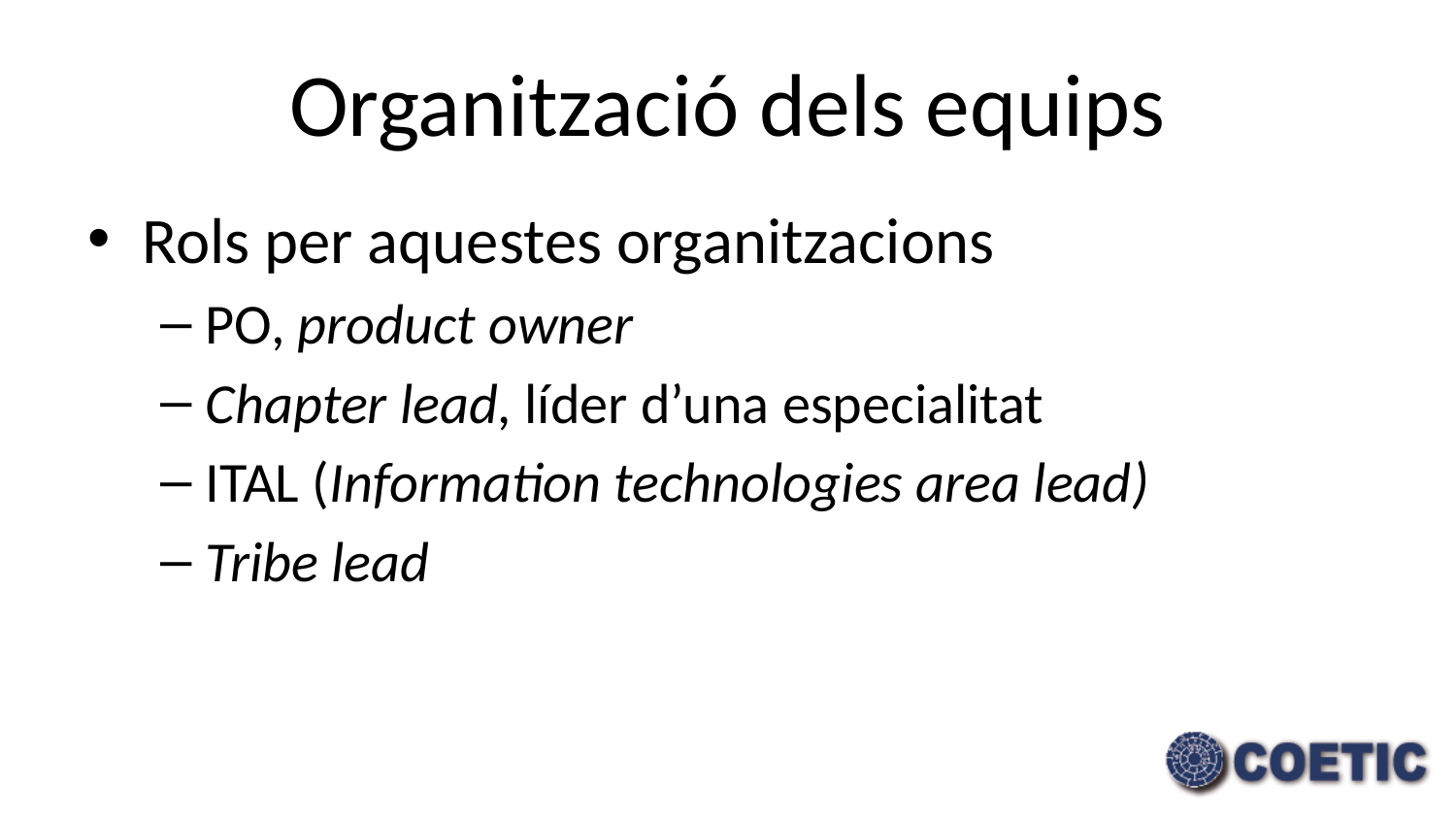

# Organització dels equips
Rols per aquestes organitzacions
PO, product owner
Chapter lead, líder d’una especialitat
ITAL (Information technologies area lead)
Tribe lead